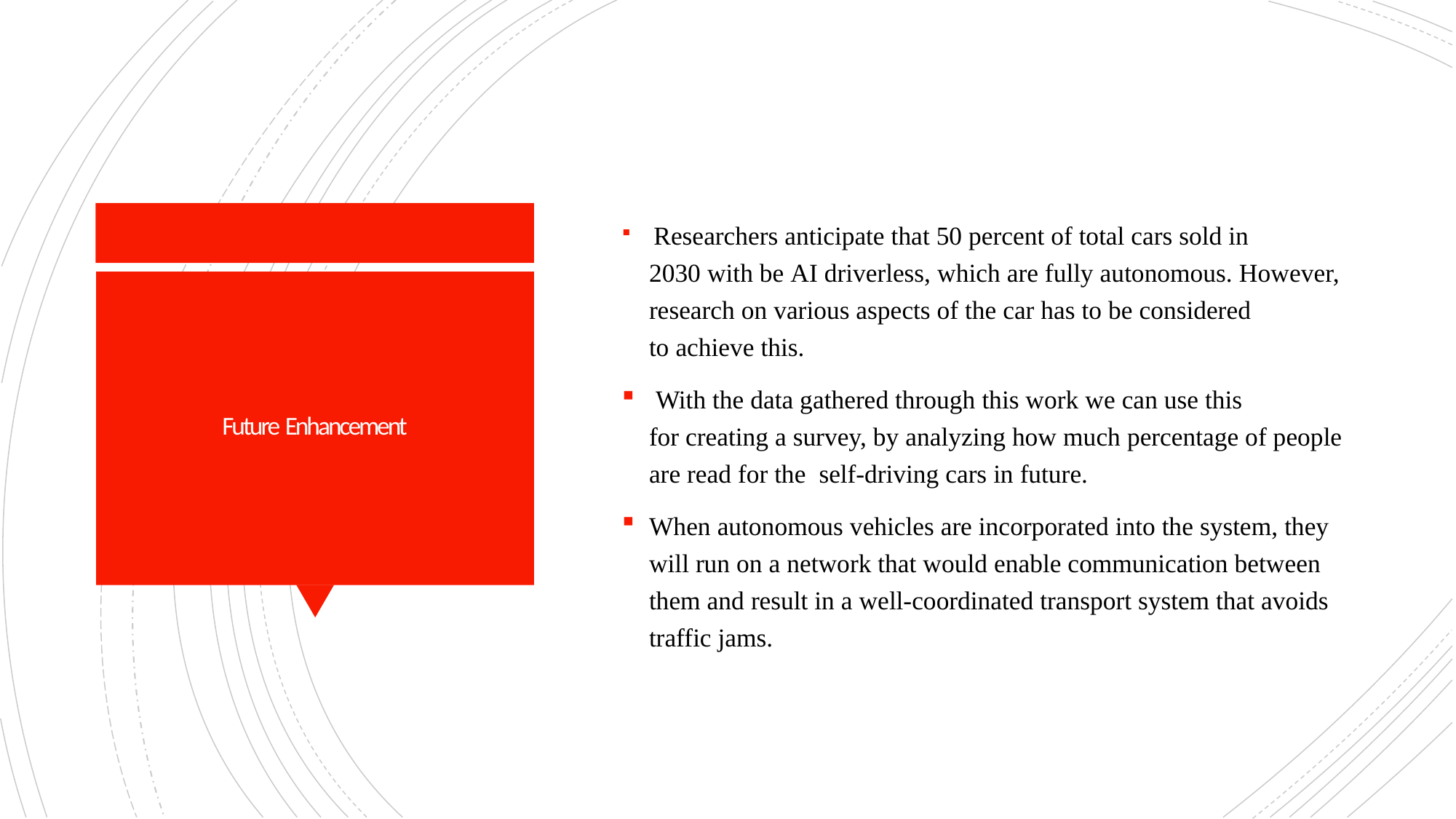

Researchers anticipate that 50 percent of total cars sold in 2030 with be AI driverless, which are fully autonomous. However, research on various aspects of the car has to be considered to achieve this.
 With the data gathered through this work we can use this for creating a survey, by analyzing how much percentage of people are read for the  self-driving cars in future.
When autonomous vehicles are incorporated into the system, they will run on a network that would enable communication between them and result in a well-coordinated transport system that avoids traffic jams.
# Future  Enhancement